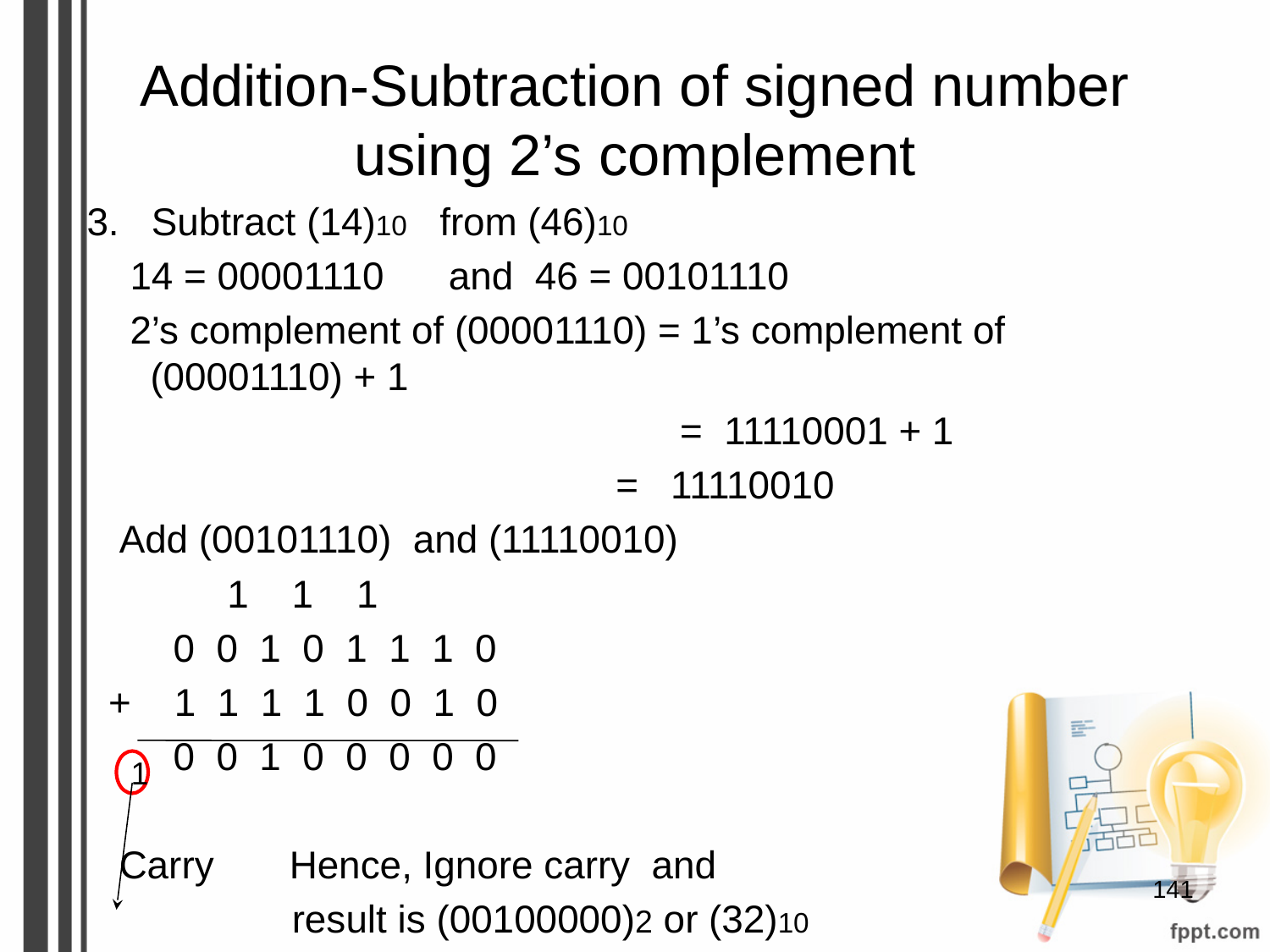

# Addition-Subtraction of signed number using 2’s complement
3.   Subtract (14)10   from (46)10
    14 = 00001110      and  46 = 00101110
    2’s complement of (00001110) = 1’s complement of (00001110) + 1
					  =  11110001 + 1
                                                 =   11110010
   Add (00101110)  and (11110010)
             1    1    1
        0  0  1  0  1  1  1  0
  +    1  1  1  1  0  0  1  0
        0  0  1  0  0  0  0  0

   Carry       Hence, Ignore carry  and
                   result is (00100000)2 or (32)10
1
141